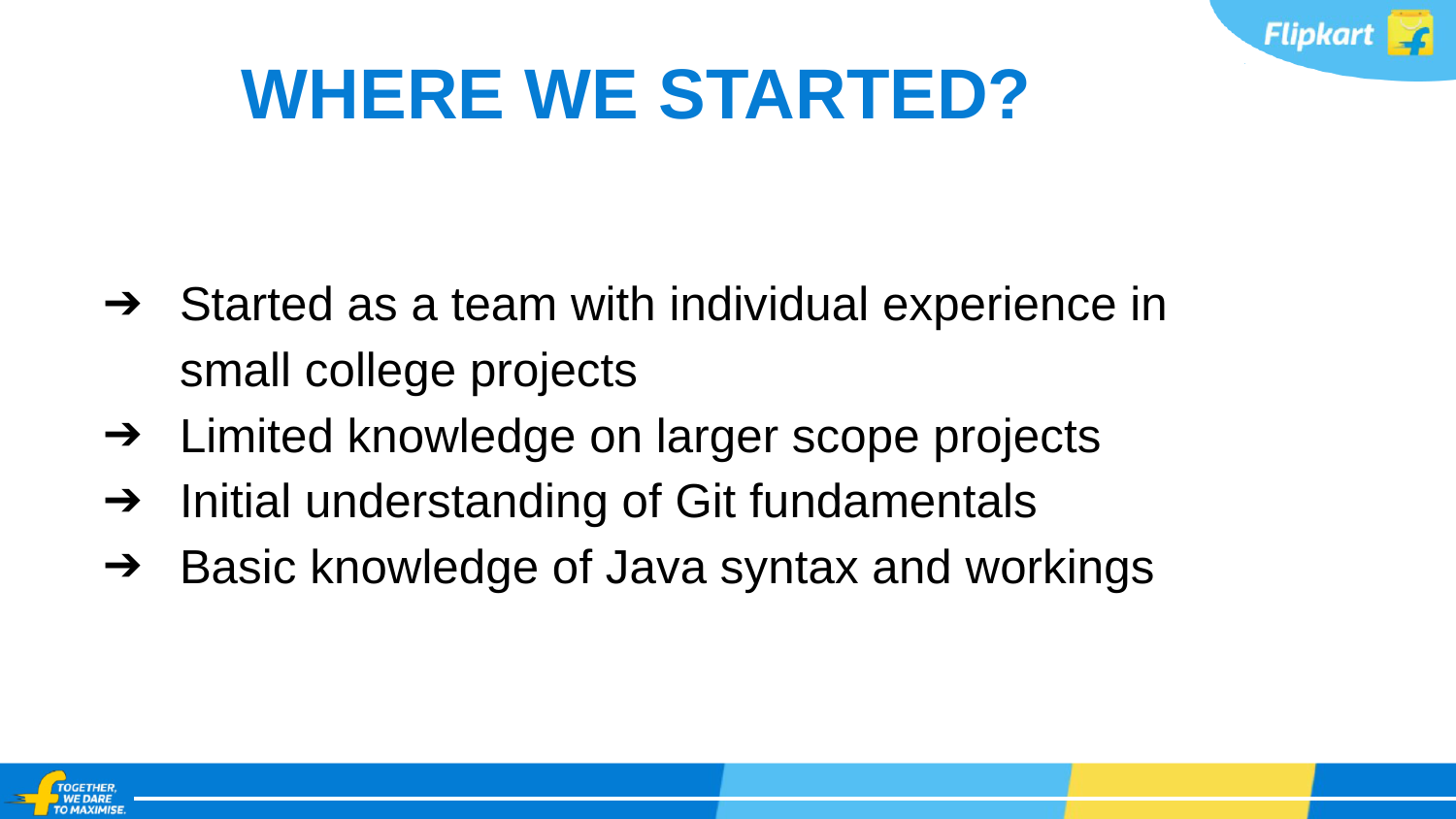

WHERE WE STARTED?

Started as a team with individual experience in small college projects
Limited knowledge on larger scope projects
Initial understanding of Git fundamentals
Basic knowledge of Java syntax and workings